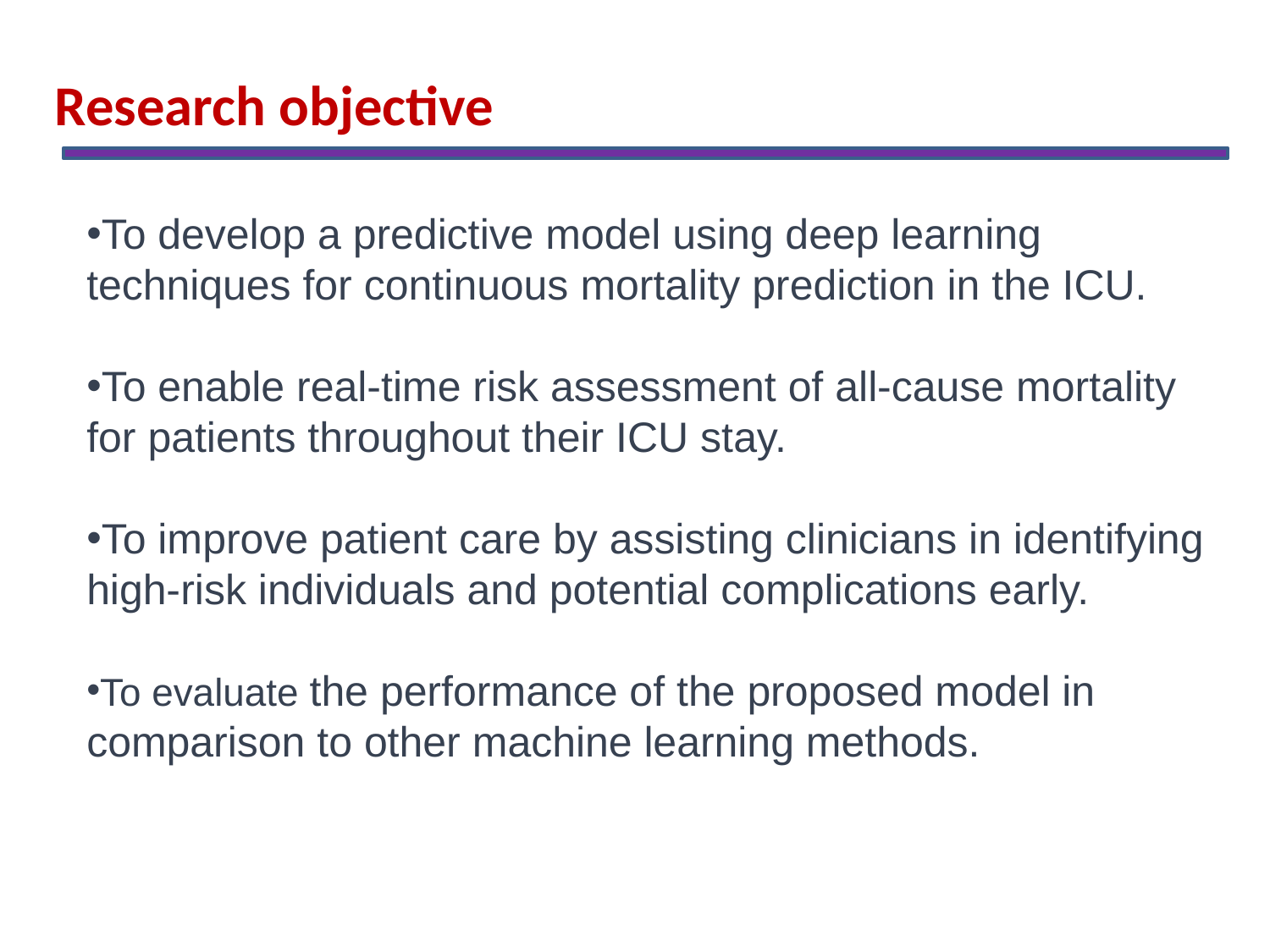

Research objective

To develop a predictive model using deep learning techniques for continuous mortality prediction in the ICU.

To enable real-time risk assessment of all-cause mortality for patients throughout their ICU stay.

To improve patient care by assisting clinicians in identifying high-risk individuals and potential complications early.

To evaluate the performance of the proposed model in comparison to other machine learning methods.